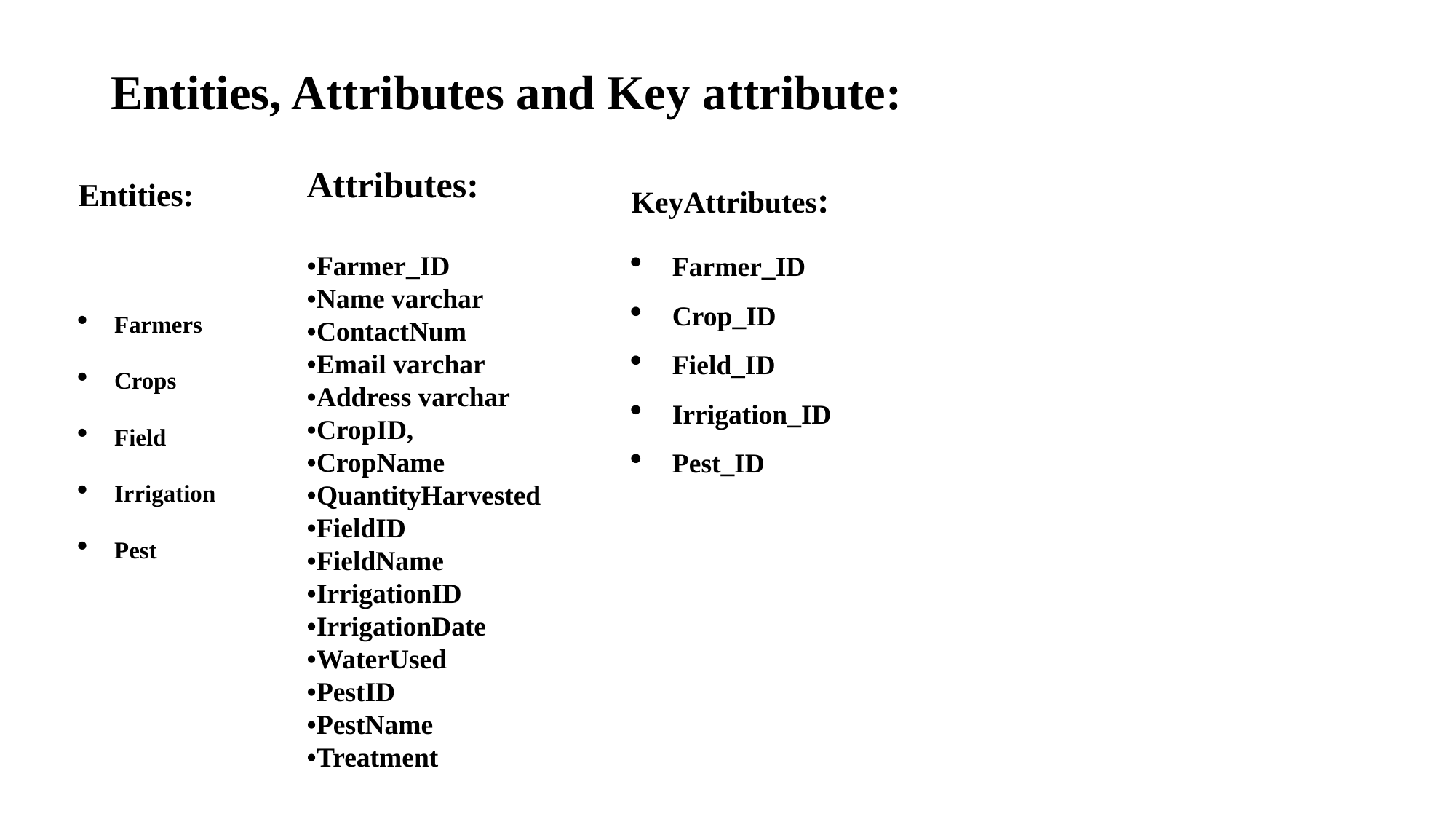

# Entities, Attributes and Key attribute:
Entities:
Farmers
Crops
Field
Irrigation
Pest

KeyAttributes:
Farmer_ID
Crop_ID
Field_ID
Irrigation_ID
Pest_ID
Attributes:

•Farmer_ID
•Name varchar
•ContactNum
•Email varchar
•Address varchar
•CropID,
•CropName
•QuantityHarvested
•FieldID
•FieldName
•IrrigationID
•IrrigationDate
•WaterUsed
•PestID
•PestName
•Treatment